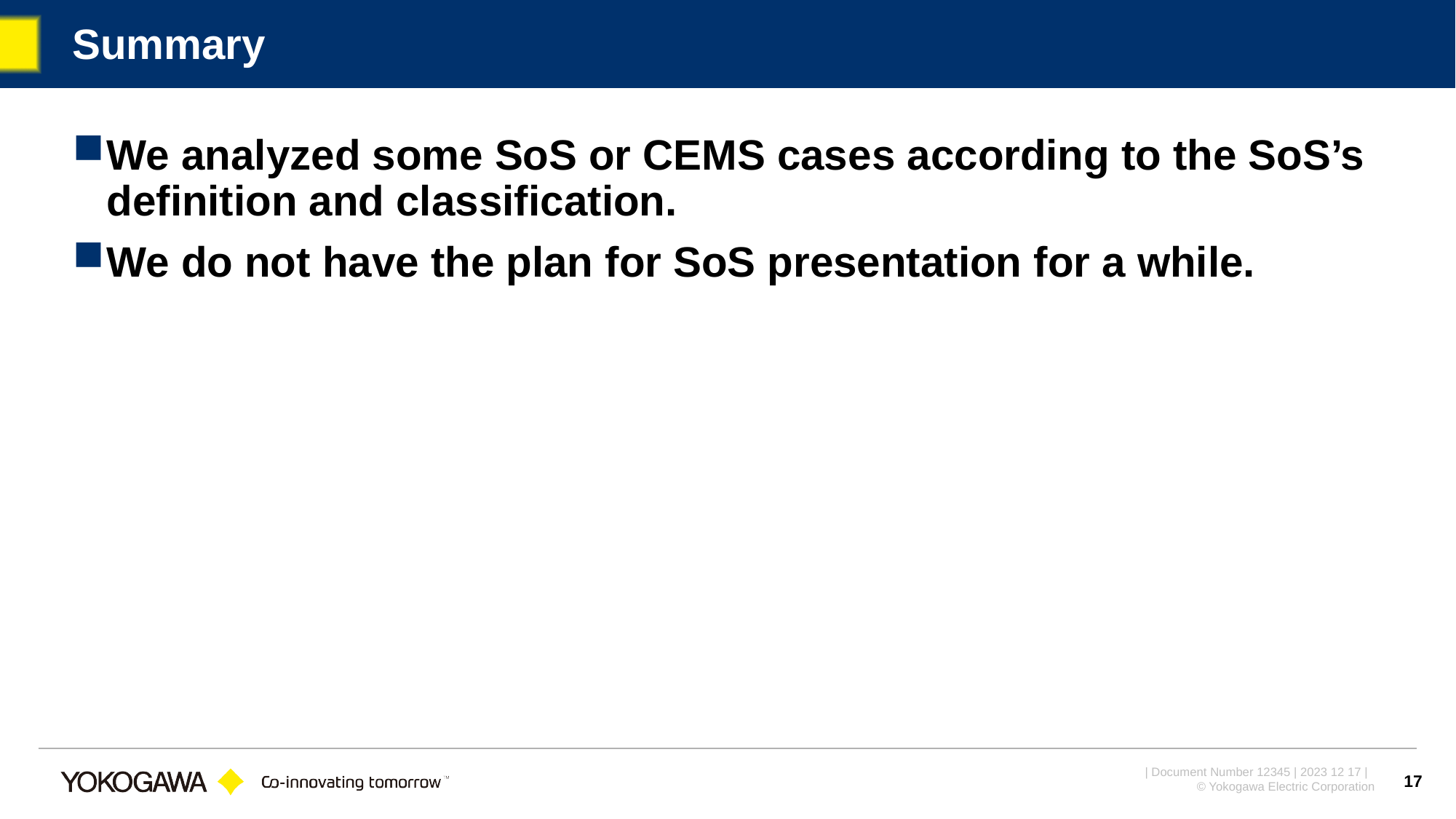

# Summary
We analyzed some SoS or CEMS cases according to the SoS’s definition and classification.
We do not have the plan for SoS presentation for a while.
17